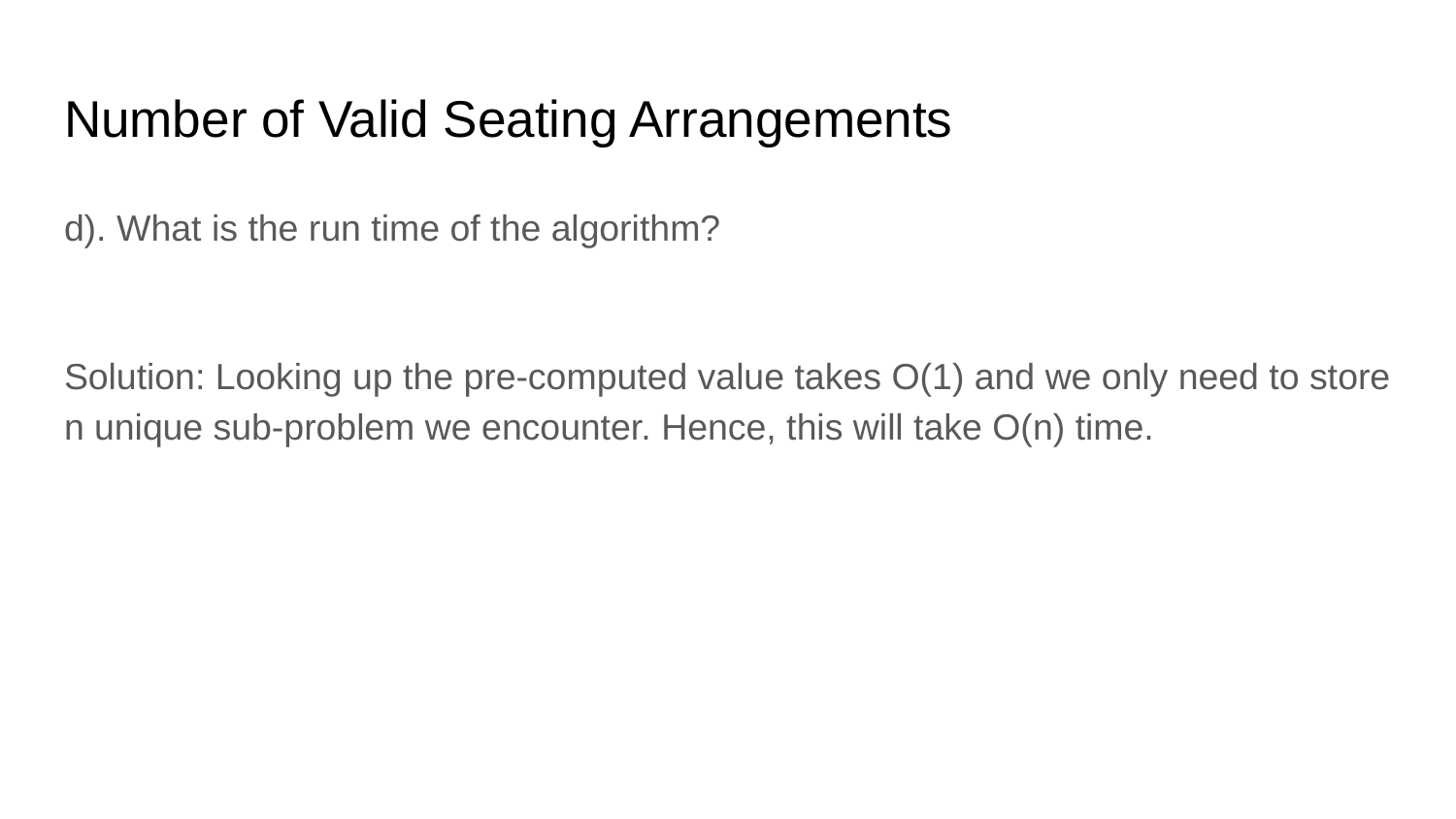

# Number of Valid Seating Arrangements
d). What is the run time of the algorithm?

Solution: Looking up the pre-computed value takes O(1) and we only need to store n unique sub-problem we encounter. Hence, this will take O(n) time.